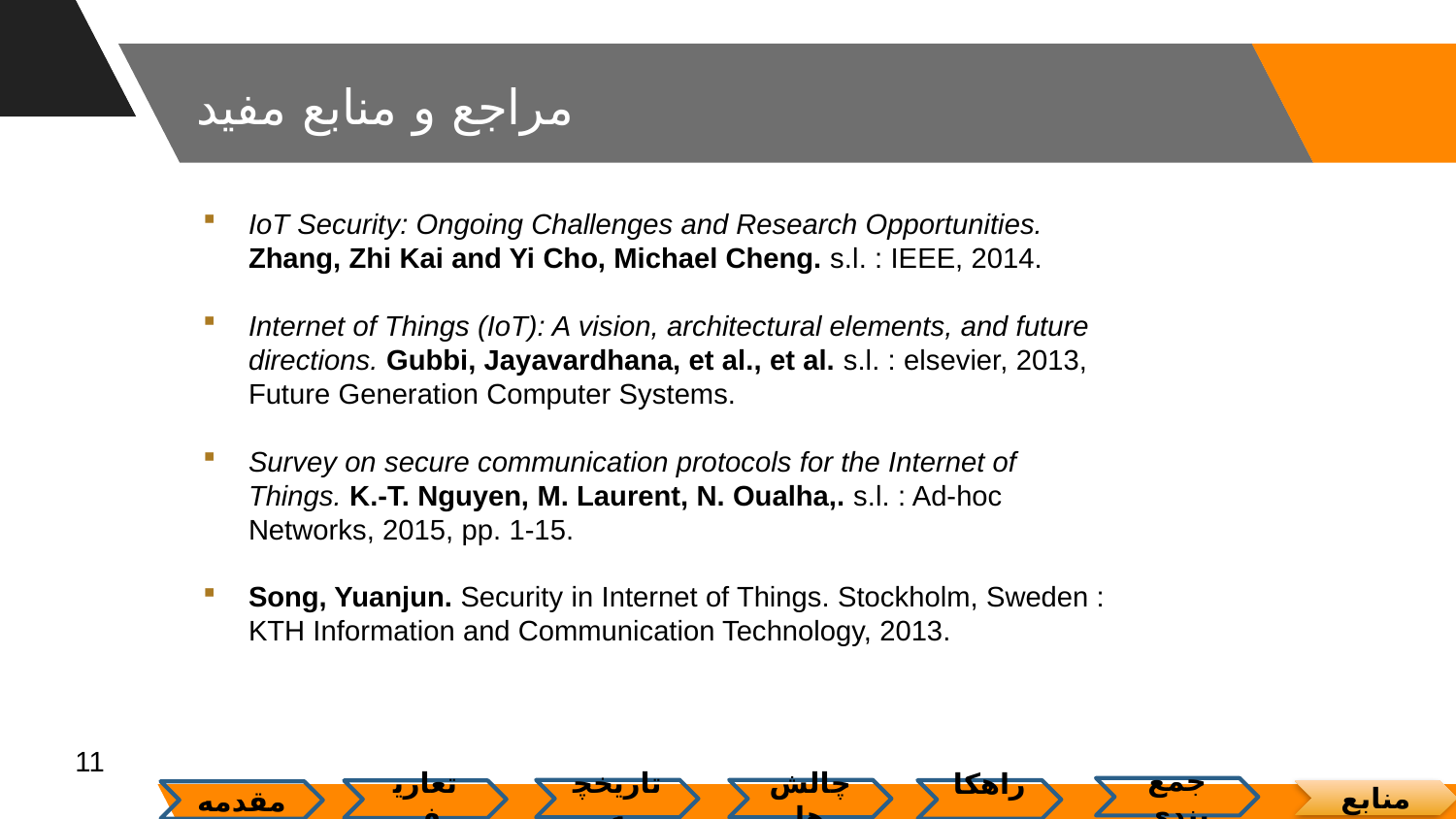

# مراجع و منابع مفید

IoT Security: Ongoing Challenges and Research Opportunities. Zhang, Zhi Kai and Yi Cho, Michael Cheng. s.l. : IEEE, 2014.

Internet of Things (IoT): A vision, architectural elements, and future directions. Gubbi, Jayavardhana, et al., et al. s.l. : elsevier, 2013, Future Generation Computer Systems.

Survey on secure communication protocols for the Internet of Things. K.-T. Nguyen, M. Laurent, N. Oualha,. s.l. : Ad-hoc Networks, 2015, pp. 1-15.

Song, Yuanjun. Security in Internet of Things. Stockholm, Sweden : KTH Information and Communication Technology, 2013.

11
جمع بندی
تاریخچه
چالش ها
راهکار
منابع
تعاریف
مقدمه